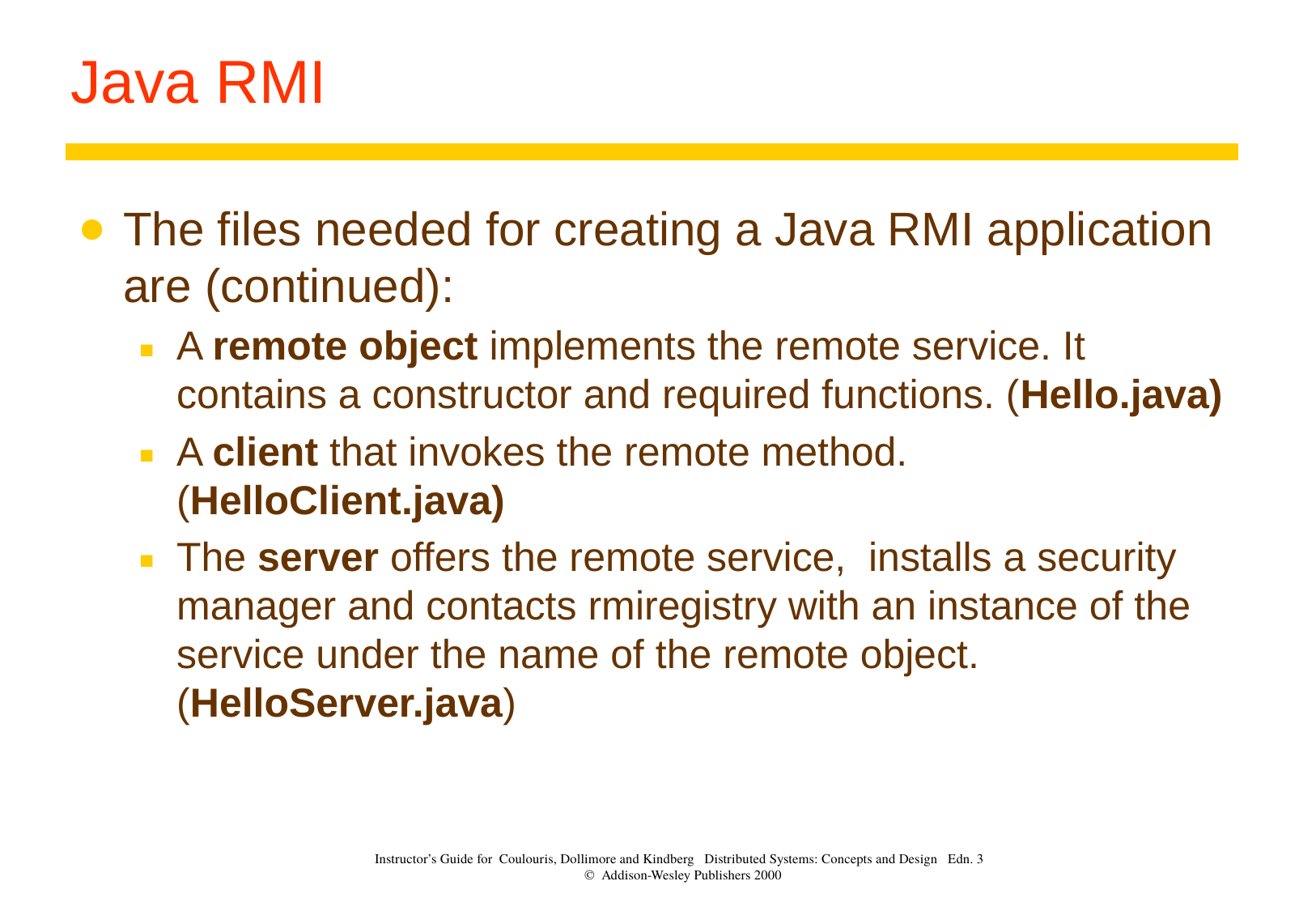

# Java RMI
The files needed for creating a Java RMI application are (continued):
A remote object implements the remote service. It contains a constructor and required functions. (Hello.java)
A client that invokes the remote method. (HelloClient.java)
The server offers the remote service,  installs a security manager and contacts rmiregistry with an instance of the service under the name of the remote object. (HelloServer.java)
Instructor’s Guide for  Coulouris, Dollimore and Kindberg   Distributed Systems: Concepts and Design   Edn. 3
©  Addison-Wesley Publishers 2000